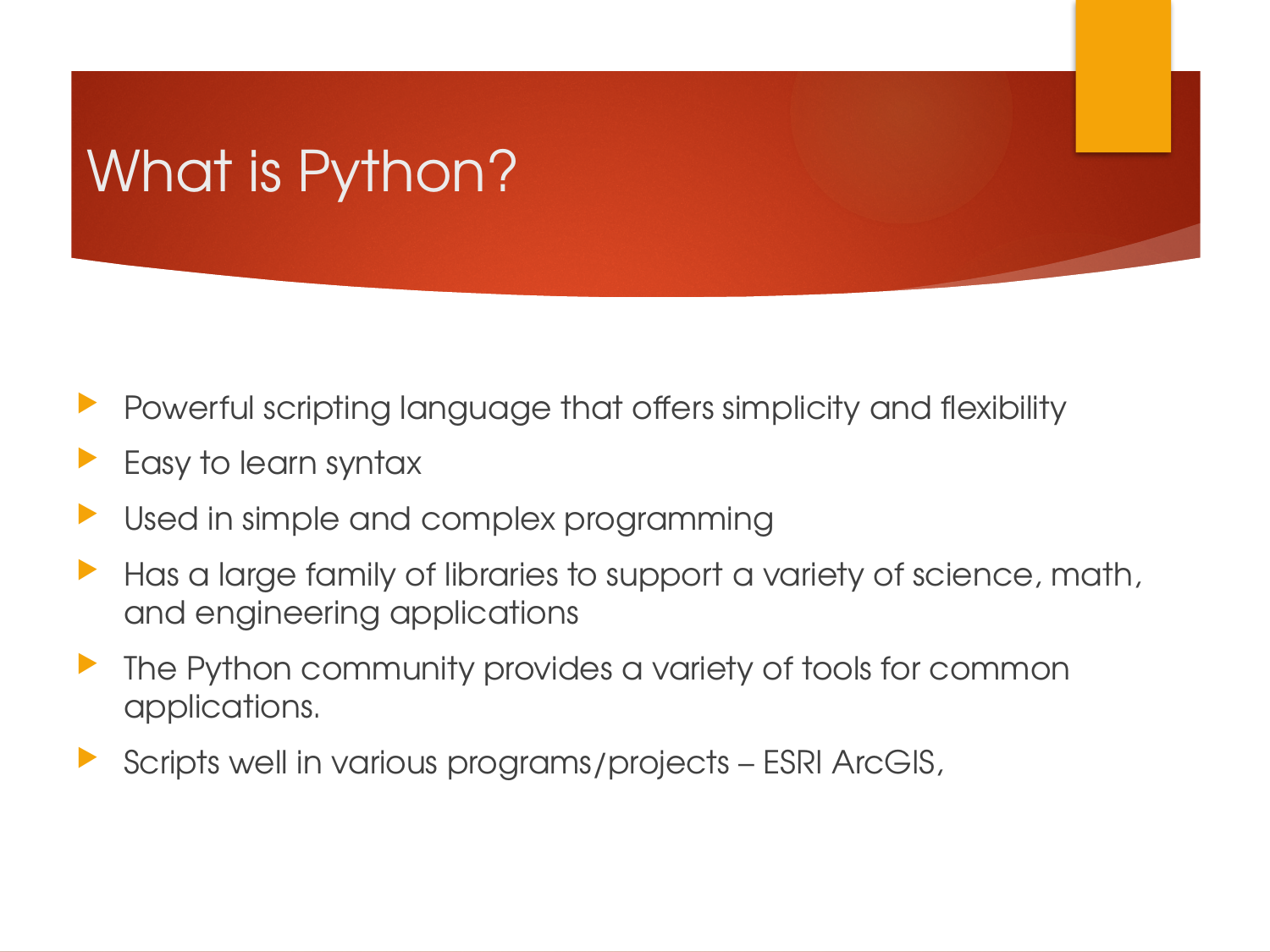

# What is Python?
Powerful scripting language that offers simplicity and flexibility
Easy to learn syntax
Used in simple and complex programming
Has a large family of libraries to support a variety of science, math, and engineering applications
The Python community provides a variety of tools for common applications.
Scripts well in various programs/projects – ESRI ArcGIS,